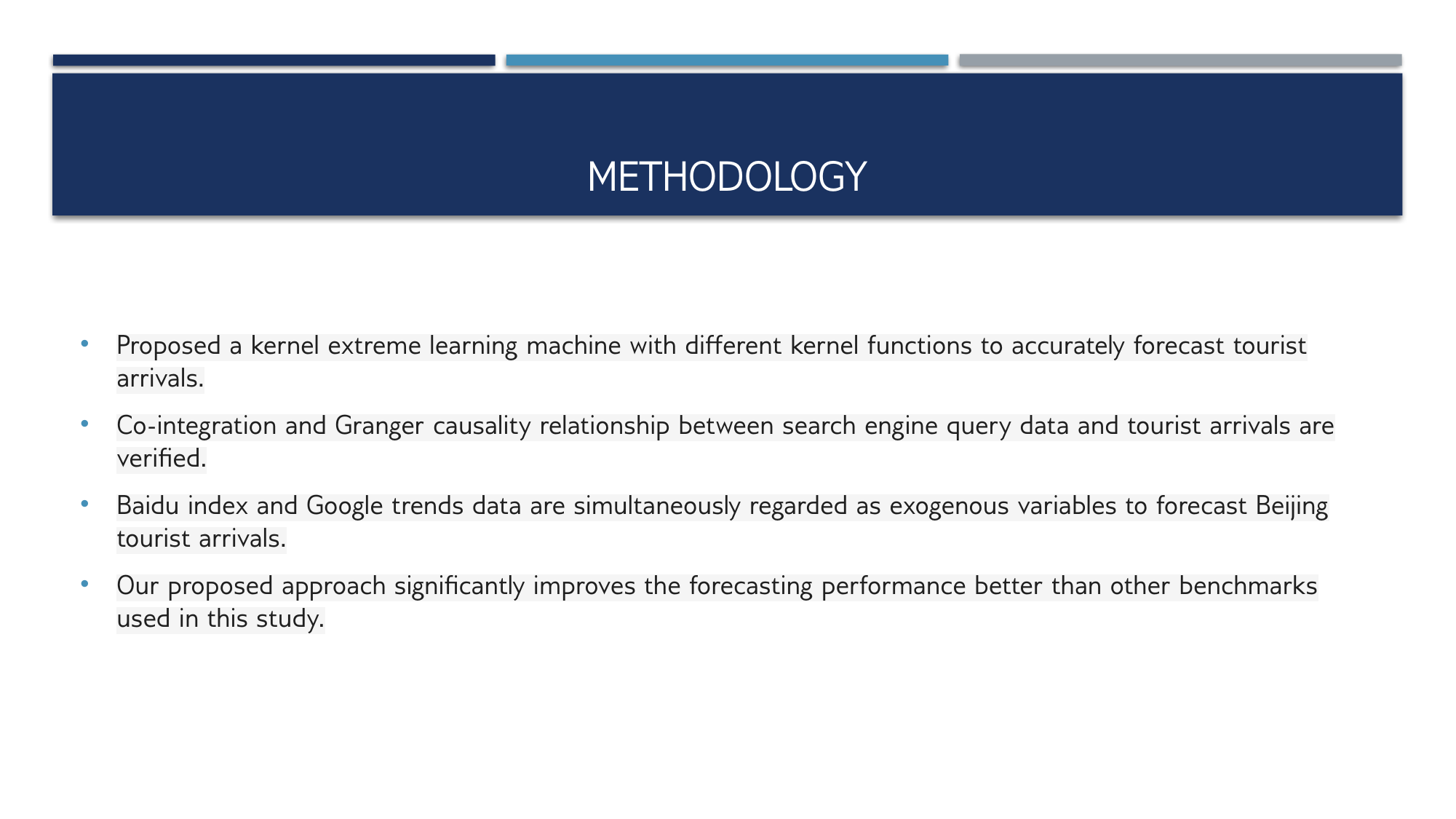

# METHODOLOGY
Proposed a kernel extreme learning machine with different kernel functions to accurately forecast tourist arrivals.
Co-integration and Granger causality relationship between search engine query data and tourist arrivals are verified.
Baidu index and Google trends data are simultaneously regarded as exogenous variables to forecast Beijing tourist arrivals.
Our proposed approach significantly improves the forecasting performance better than other benchmarks used in this study.